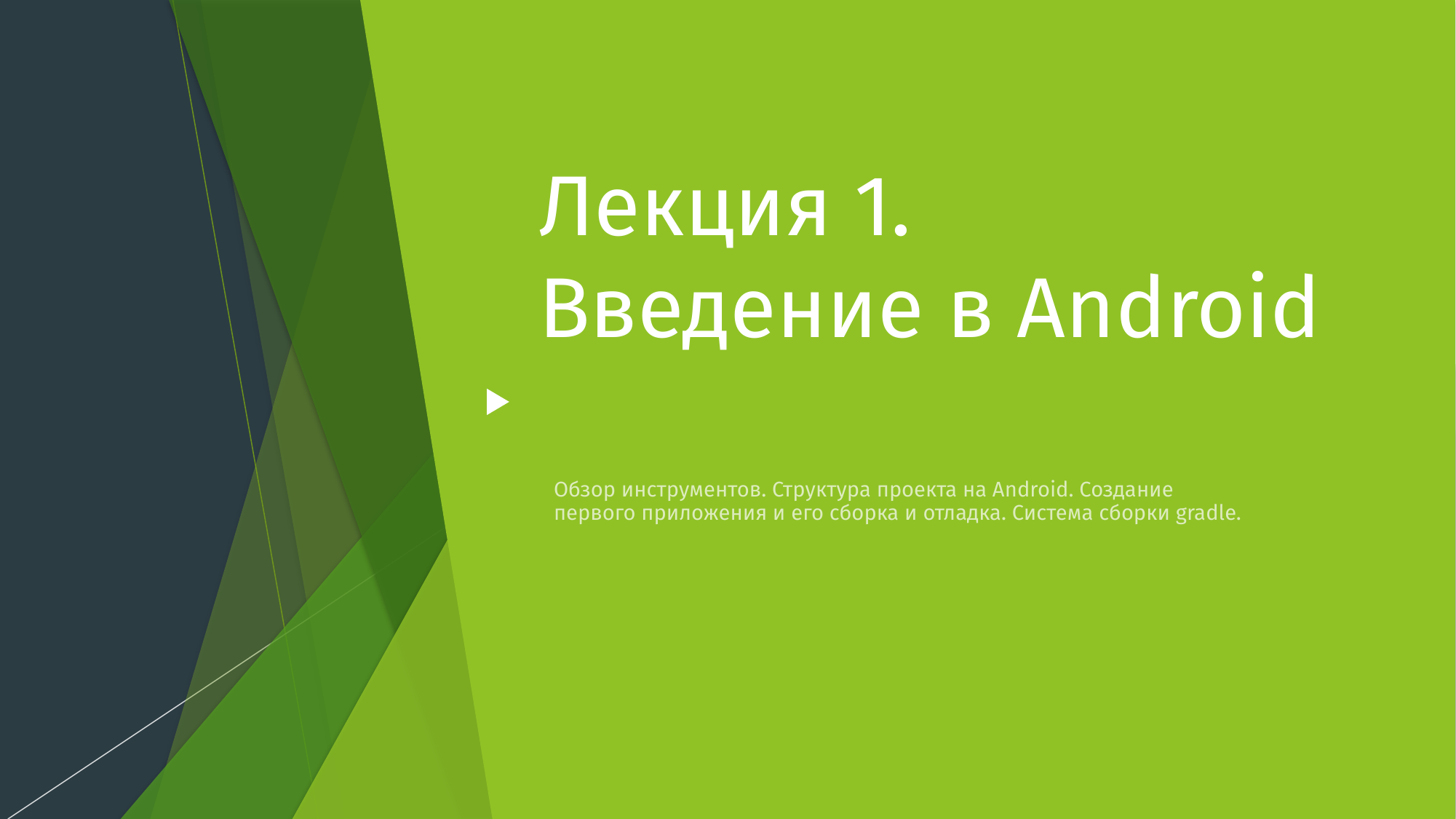

# Лекция 1. Введение в Android

Обзор инструментов. Структура проекта на Android. Создание первого приложения и его сборка и отладка. Система сборки gradle.